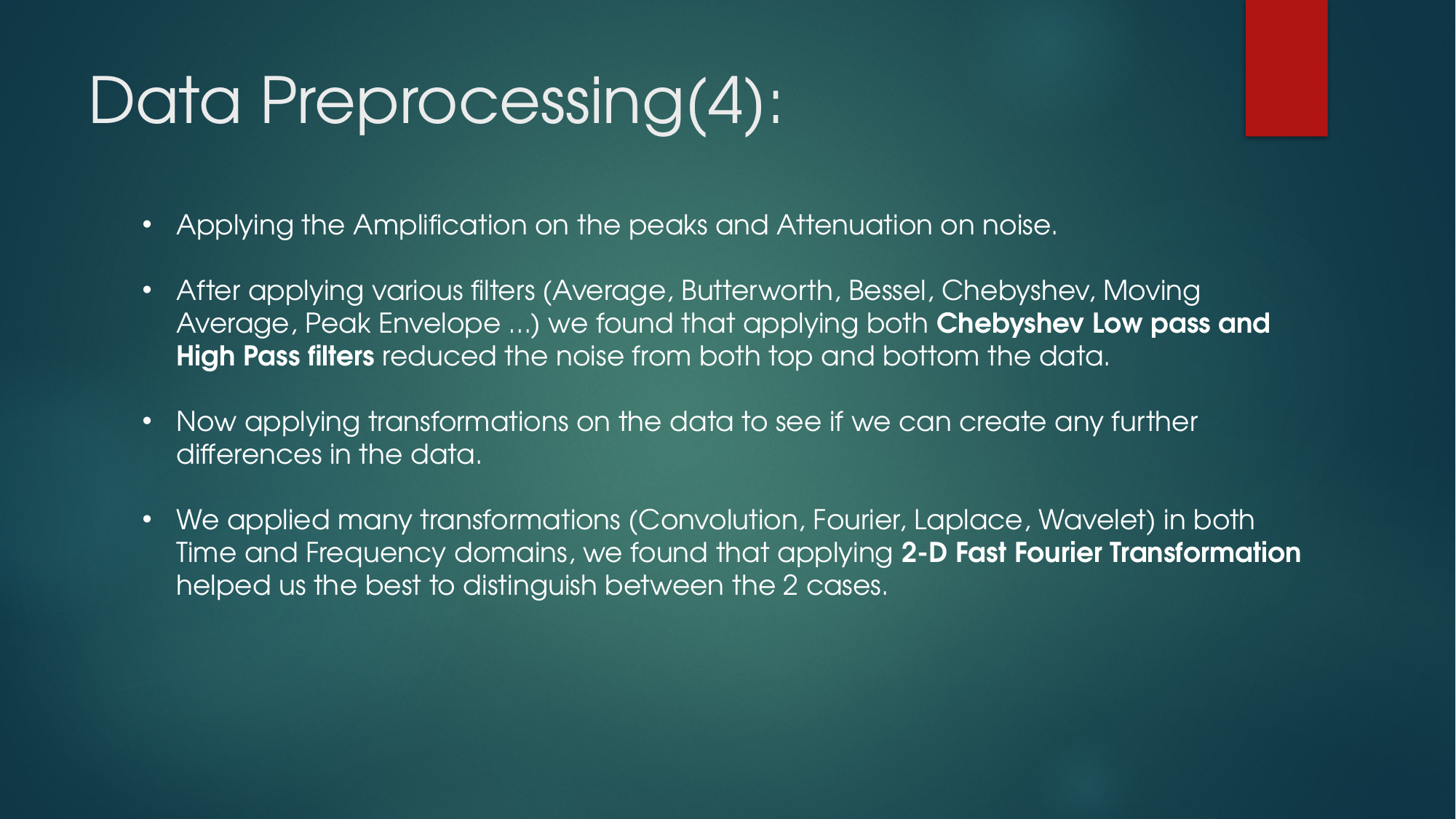

# Data Preprocessing(4):
Applying the Amplification on the peaks and Attenuation on noise.

After applying various filters (Average, Butterworth, Bessel, Chebyshev, Moving Average, Peak Envelope …) we found that applying both Chebyshev Low pass and High Pass filters reduced the noise from both top and bottom the data.

Now applying transformations on the data to see if we can create any further differences in the data.

We applied many transformations (Convolution, Fourier, Laplace, Wavelet) in both Time and Frequency domains, we found that applying 2-D Fast Fourier Transformation helped us the best to distinguish between the 2 cases.